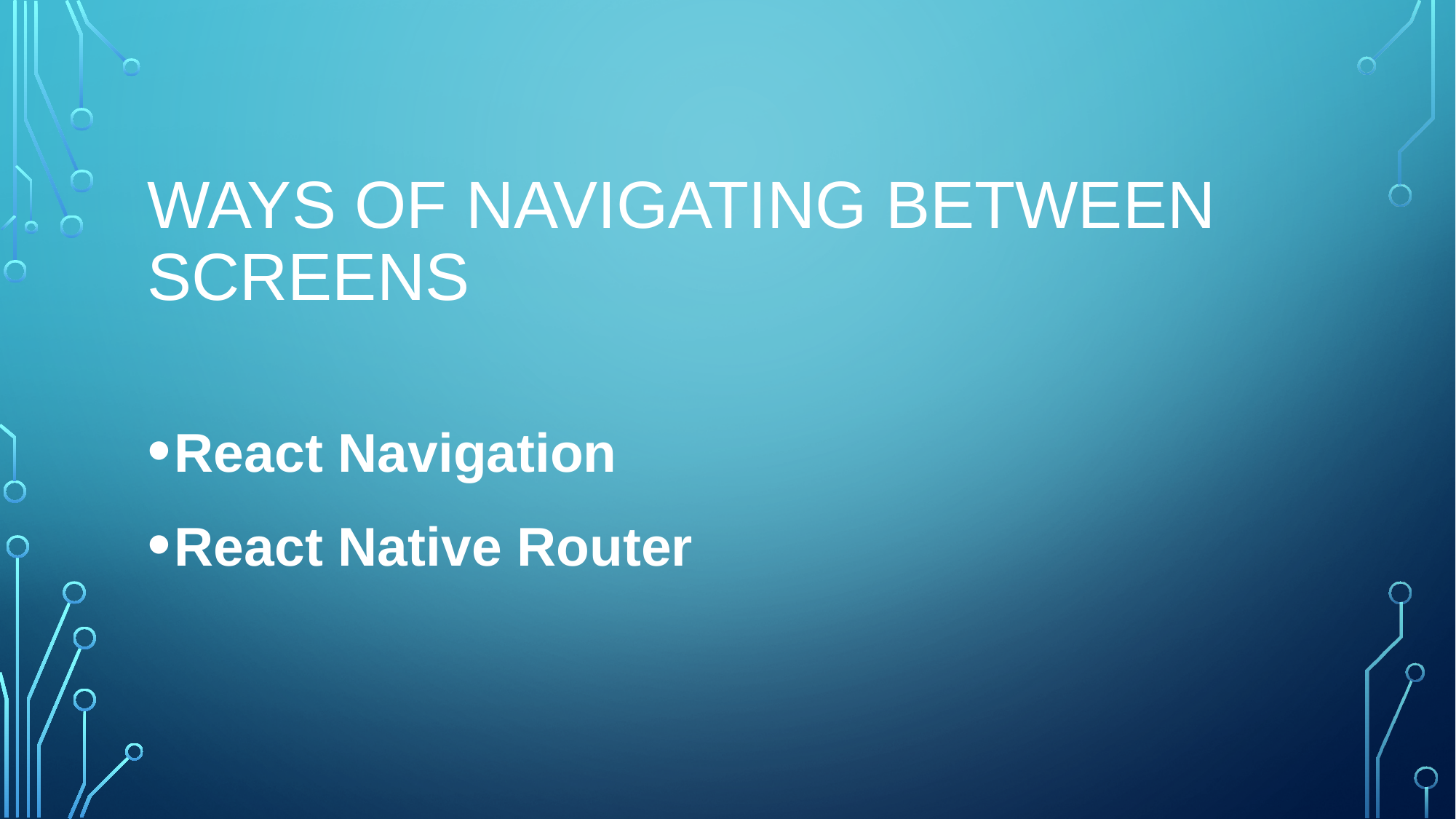

# WAYS OF Navigating between SCREENS
React Navigation
React Native Router